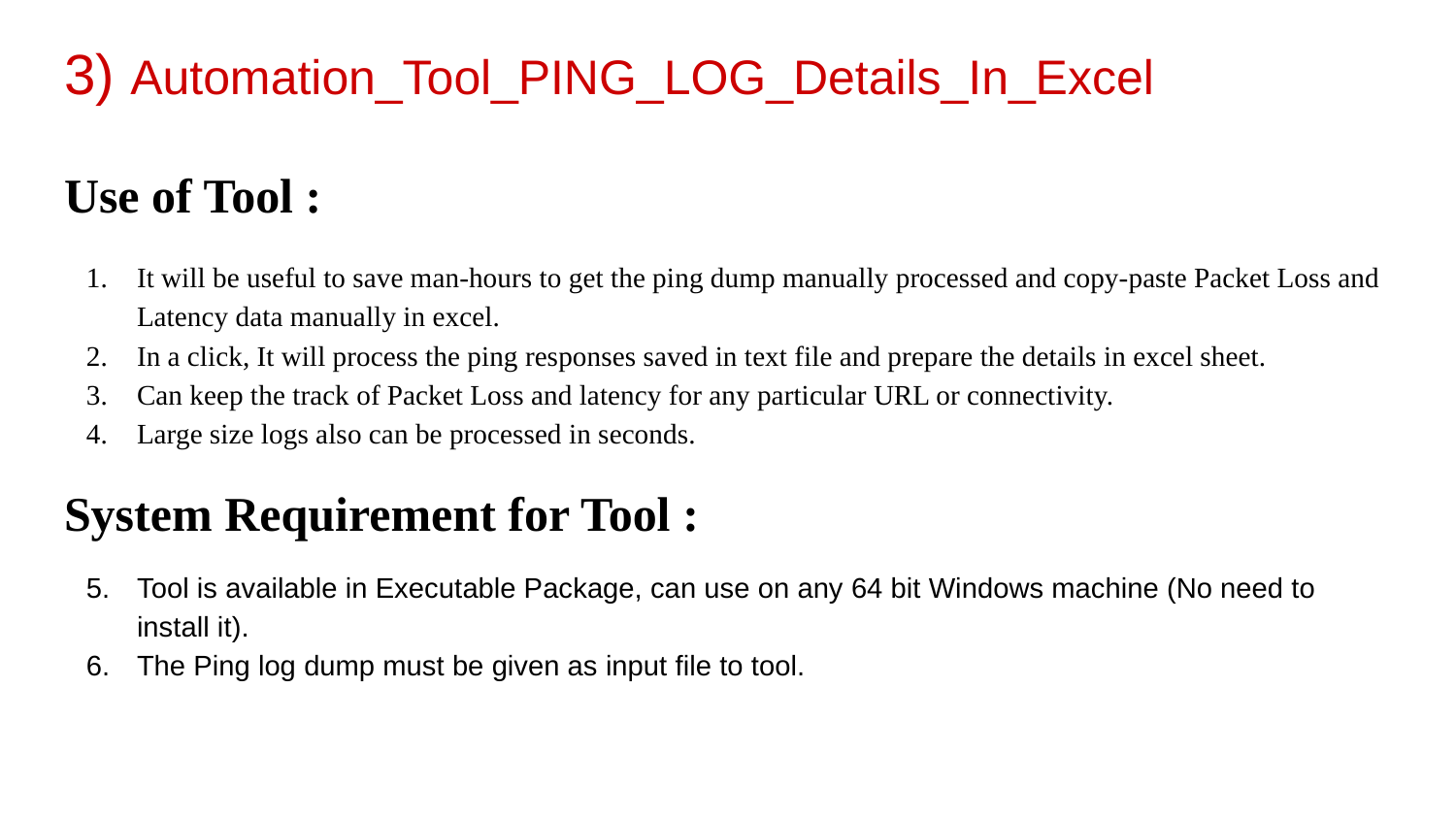

# 3) Automation_Tool_PING_LOG_Details_In_Excel
Use of Tool :
It will be useful to save man-hours to get the ping dump manually processed and copy-paste Packet Loss and Latency data manually in excel.
In a click, It will process the ping responses saved in text file and prepare the details in excel sheet.
Can keep the track of Packet Loss and latency for any particular URL or connectivity.
Large size logs also can be processed in seconds.
System Requirement for Tool :
Tool is available in Executable Package, can use on any 64 bit Windows machine (No need to install it).
The Ping log dump must be given as input file to tool.